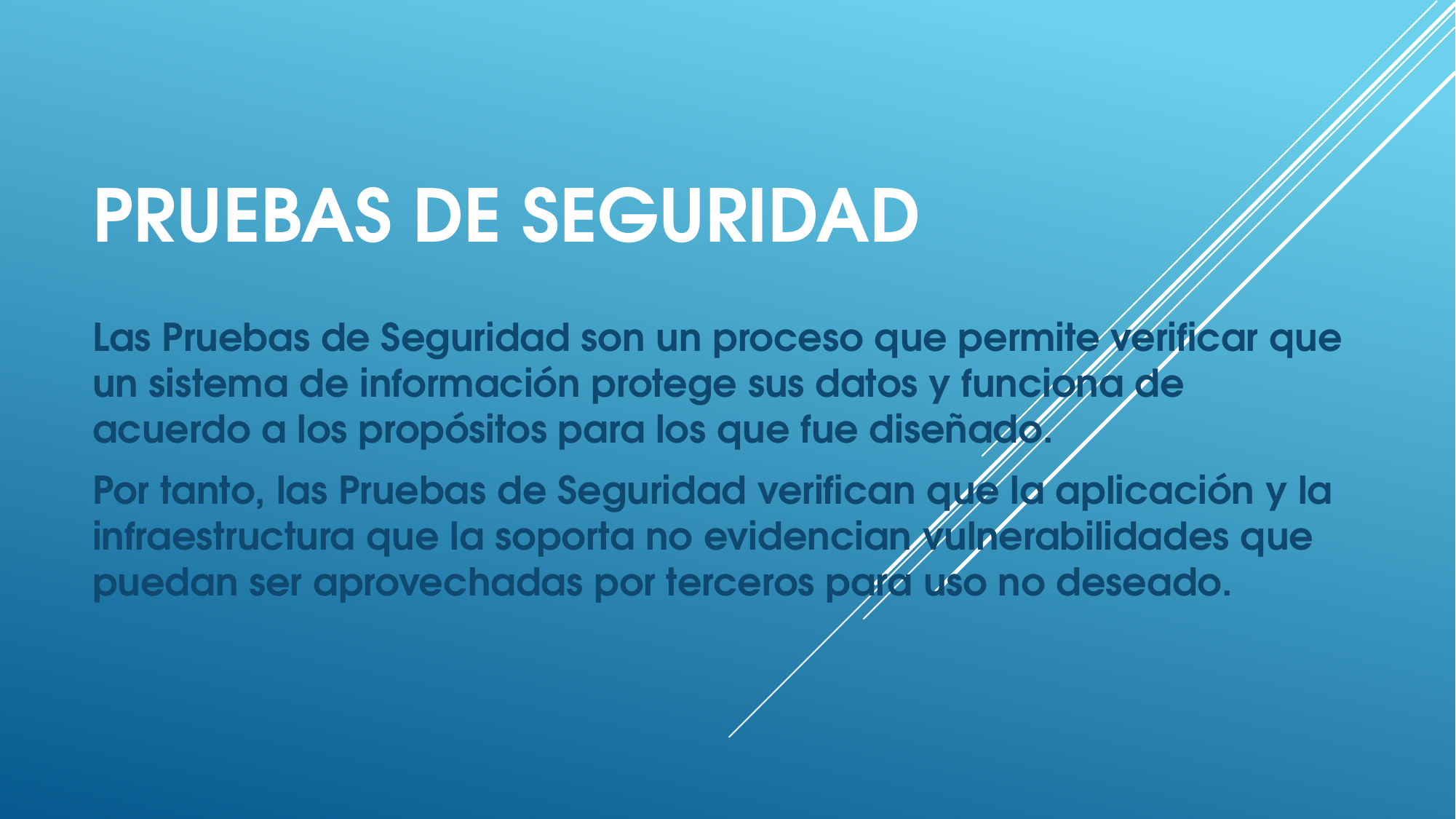

# PRUEBAS DE SEGURIDAD
Las Pruebas de Seguridad son un proceso que permite verificar que un sistema de información protege sus datos y funciona de acuerdo a los propósitos para los que fue diseñado.
Por tanto, las Pruebas de Seguridad verifican que la aplicación y la infraestructura que la soporta no evidencian vulnerabilidades que puedan ser aprovechadas por terceros para uso no deseado.